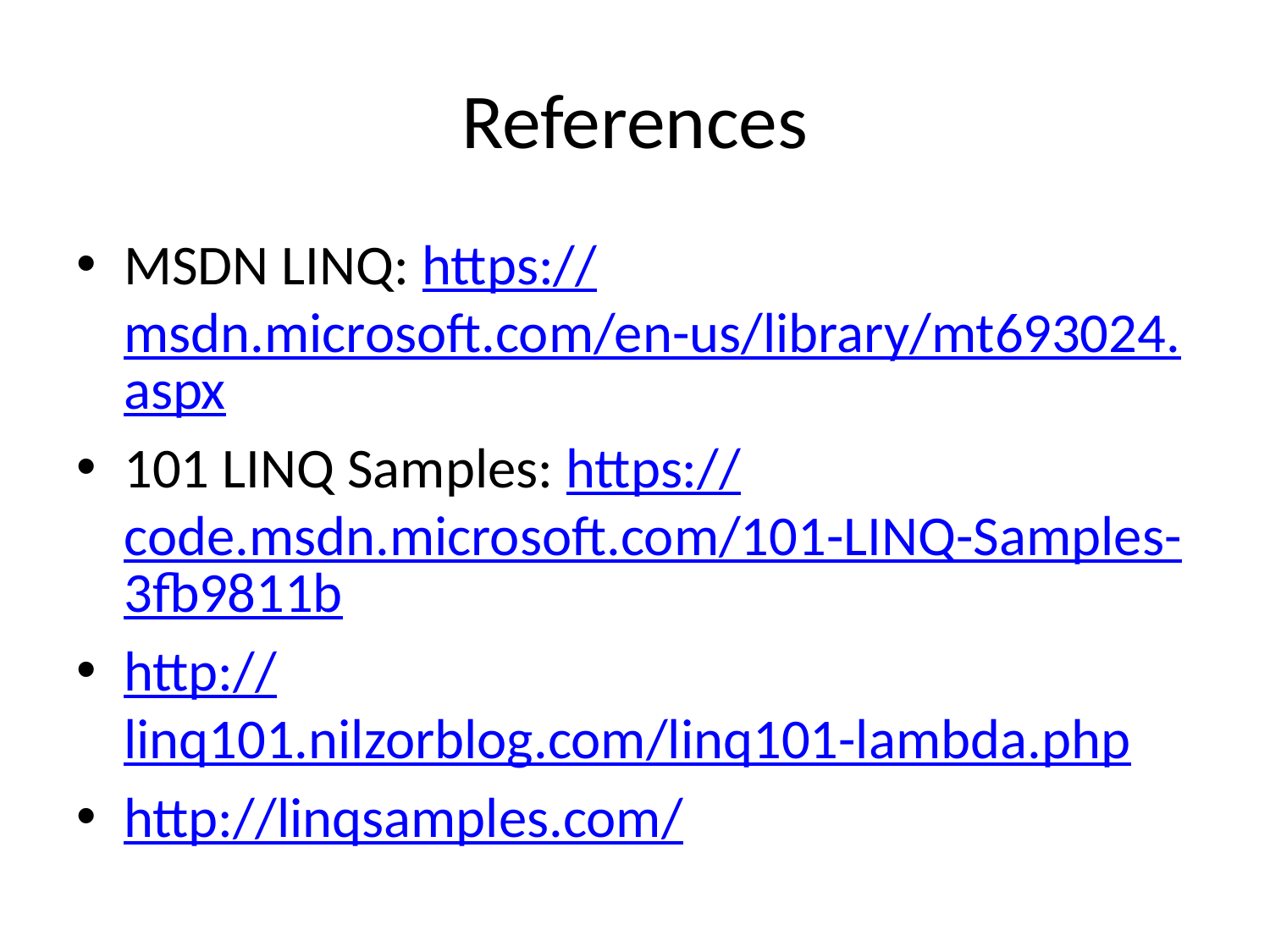

# References
MSDN LINQ: https://msdn.microsoft.com/en-us/library/mt693024.aspx
101 LINQ Samples: https://code.msdn.microsoft.com/101-LINQ-Samples-3fb9811b
http://linq101.nilzorblog.com/linq101-lambda.php
http://linqsamples.com/